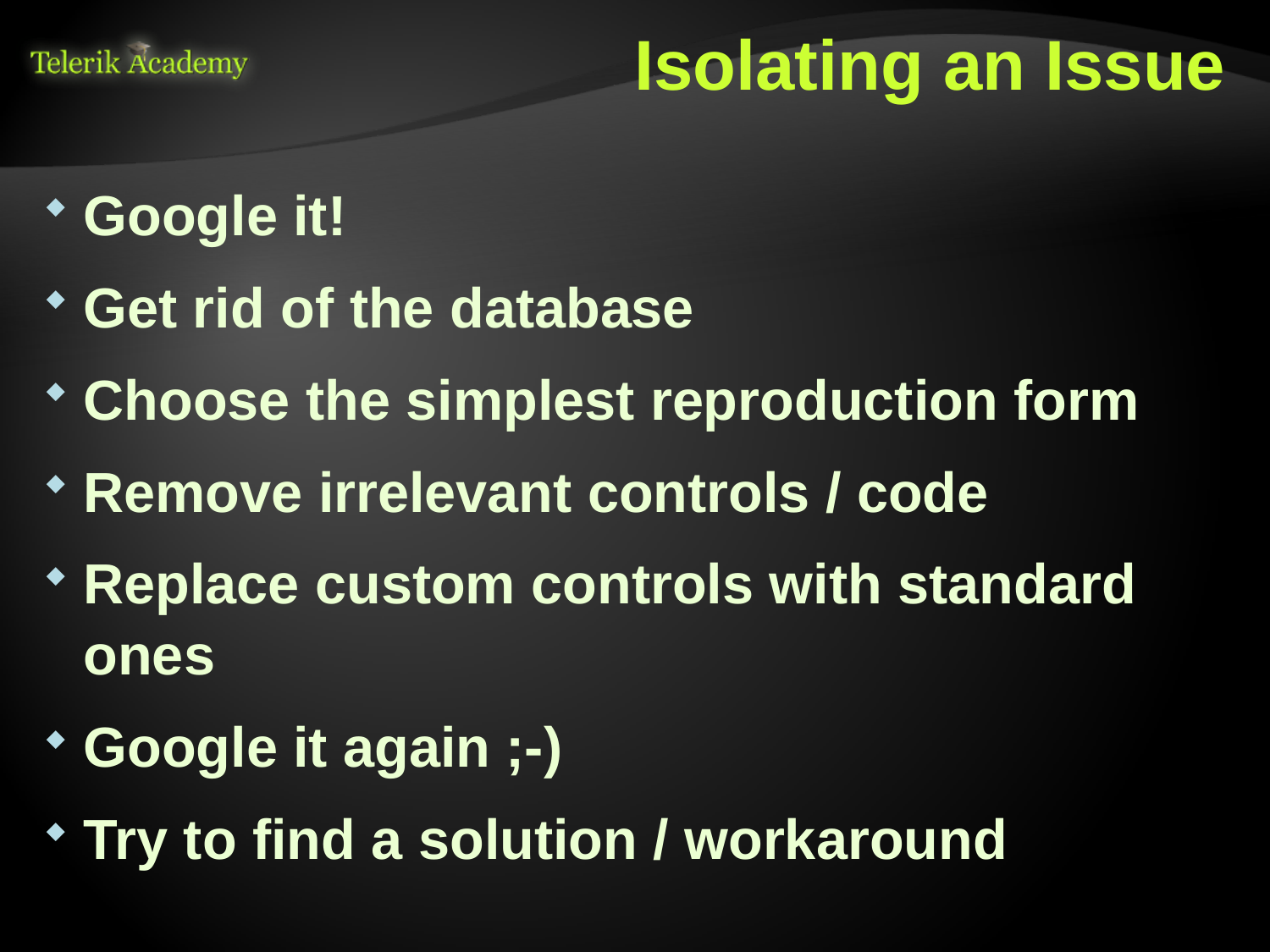

# Isolating an Issue
Google it!
Get rid of the database
Choose the simplest reproduction form
Remove irrelevant controls / code
Replace custom controls with standard ones
Google it again ;-)
Try to find a solution / workaround